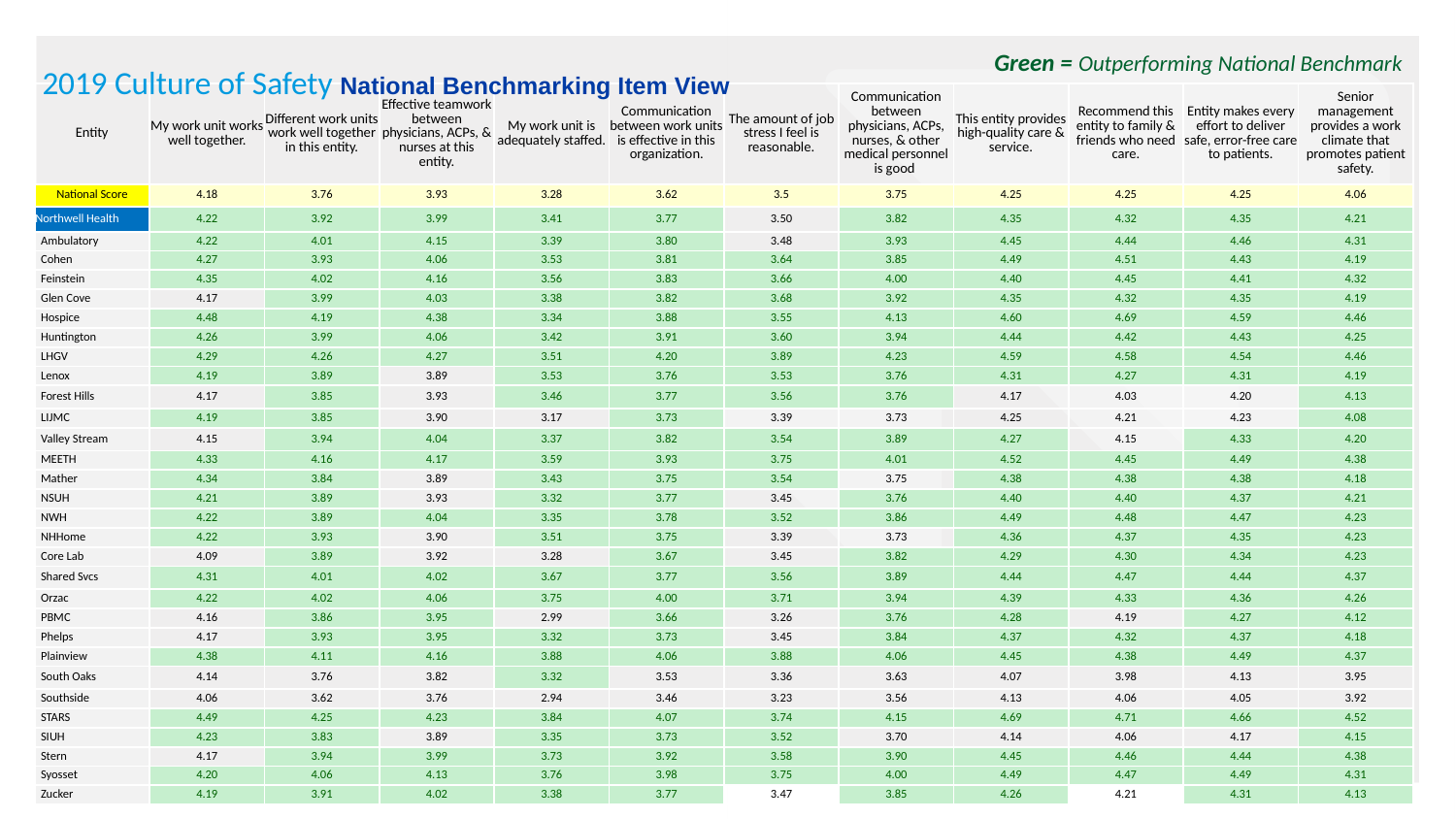

2019 Culture of Safety National Benchmarking Item View
Green = Outperforming National Benchmark
| Entity | My work unit works well together. | Different work units work well together in this entity. | Effective teamwork between physicians, ACPs, & nurses at this entity. | My work unit is adequately staffed. | Communication between work units is effective in this organization. | The amount of job stress I feel is reasonable. | Communication between physicians, ACPs, nurses, & other medical personnel is good | This entity provides high-quality care & service. | Recommend this entity to family & friends who need care. | Entity makes every effort to deliver safe, error-free care to patients. | Senior management provides a work climate that promotes patient safety. |
| --- | --- | --- | --- | --- | --- | --- | --- | --- | --- | --- | --- |
| National Score | 4.18 | 3.76 | 3.93 | 3.28 | 3.62 | 3.5 | 3.75 | 4.25 | 4.25 | 4.25 | 4.06 |
| Northwell Health | 4.22 | 3.92 | 3.99 | 3.41 | 3.77 | 3.50 | 3.82 | 4.35 | 4.32 | 4.35 | 4.21 |
| Ambulatory | 4.22 | 4.01 | 4.15 | 3.39 | 3.80 | 3.48 | 3.93 | 4.45 | 4.44 | 4.46 | 4.31 |
| Cohen | 4.27 | 3.93 | 4.06 | 3.53 | 3.81 | 3.64 | 3.85 | 4.49 | 4.51 | 4.43 | 4.19 |
| Feinstein | 4.35 | 4.02 | 4.16 | 3.56 | 3.83 | 3.66 | 4.00 | 4.40 | 4.45 | 4.41 | 4.32 |
| Glen Cove | 4.17 | 3.99 | 4.03 | 3.38 | 3.82 | 3.68 | 3.92 | 4.35 | 4.32 | 4.35 | 4.19 |
| Hospice | 4.48 | 4.19 | 4.38 | 3.34 | 3.88 | 3.55 | 4.13 | 4.60 | 4.69 | 4.59 | 4.46 |
| Huntington | 4.26 | 3.99 | 4.06 | 3.42 | 3.91 | 3.60 | 3.94 | 4.44 | 4.42 | 4.43 | 4.25 |
| LHGV | 4.29 | 4.26 | 4.27 | 3.51 | 4.20 | 3.89 | 4.23 | 4.59 | 4.58 | 4.54 | 4.46 |
| Lenox | 4.19 | 3.89 | 3.89 | 3.53 | 3.76 | 3.53 | 3.76 | 4.31 | 4.27 | 4.31 | 4.19 |
| Forest Hills | 4.17 | 3.85 | 3.93 | 3.46 | 3.77 | 3.56 | 3.76 | 4.17 | 4.03 | 4.20 | 4.13 |
| LIJMC | 4.19 | 3.85 | 3.90 | 3.17 | 3.73 | 3.39 | 3.73 | 4.25 | 4.21 | 4.23 | 4.08 |
| Valley Stream | 4.15 | 3.94 | 4.04 | 3.37 | 3.82 | 3.54 | 3.89 | 4.27 | 4.15 | 4.33 | 4.20 |
| MEETH | 4.33 | 4.16 | 4.17 | 3.59 | 3.93 | 3.75 | 4.01 | 4.52 | 4.45 | 4.49 | 4.38 |
| Mather | 4.34 | 3.84 | 3.89 | 3.43 | 3.75 | 3.54 | 3.75 | 4.38 | 4.38 | 4.38 | 4.18 |
| NSUH | 4.21 | 3.89 | 3.93 | 3.32 | 3.77 | 3.45 | 3.76 | 4.40 | 4.40 | 4.37 | 4.21 |
| NWH | 4.22 | 3.89 | 4.04 | 3.35 | 3.78 | 3.52 | 3.86 | 4.49 | 4.48 | 4.47 | 4.23 |
| NHHome | 4.22 | 3.93 | 3.90 | 3.51 | 3.75 | 3.39 | 3.73 | 4.36 | 4.37 | 4.35 | 4.23 |
| Core Lab | 4.09 | 3.89 | 3.92 | 3.28 | 3.67 | 3.45 | 3.82 | 4.29 | 4.30 | 4.34 | 4.23 |
| Shared Svcs | 4.31 | 4.01 | 4.02 | 3.67 | 3.77 | 3.56 | 3.89 | 4.44 | 4.47 | 4.44 | 4.37 |
| Orzac | 4.22 | 4.02 | 4.06 | 3.75 | 4.00 | 3.71 | 3.94 | 4.39 | 4.33 | 4.36 | 4.26 |
| PBMC | 4.16 | 3.86 | 3.95 | 2.99 | 3.66 | 3.26 | 3.76 | 4.28 | 4.19 | 4.27 | 4.12 |
| Phelps | 4.17 | 3.93 | 3.95 | 3.32 | 3.73 | 3.45 | 3.84 | 4.37 | 4.32 | 4.37 | 4.18 |
| Plainview | 4.38 | 4.11 | 4.16 | 3.88 | 4.06 | 3.88 | 4.06 | 4.45 | 4.38 | 4.49 | 4.37 |
| South Oaks | 4.14 | 3.76 | 3.82 | 3.32 | 3.53 | 3.36 | 3.63 | 4.07 | 3.98 | 4.13 | 3.95 |
| Southside | 4.06 | 3.62 | 3.76 | 2.94 | 3.46 | 3.23 | 3.56 | 4.13 | 4.06 | 4.05 | 3.92 |
| STARS | 4.49 | 4.25 | 4.23 | 3.84 | 4.07 | 3.74 | 4.15 | 4.69 | 4.71 | 4.66 | 4.52 |
| SIUH | 4.23 | 3.83 | 3.89 | 3.35 | 3.73 | 3.52 | 3.70 | 4.14 | 4.06 | 4.17 | 4.15 |
| Stern | 4.17 | 3.94 | 3.99 | 3.73 | 3.92 | 3.58 | 3.90 | 4.45 | 4.46 | 4.44 | 4.38 |
| Syosset | 4.20 | 4.06 | 4.13 | 3.76 | 3.98 | 3.75 | 4.00 | 4.49 | 4.47 | 4.49 | 4.31 |
| Zucker | 4.19 | 3.91 | 4.02 | 3.38 | 3.77 | 3.47 | 3.85 | 4.26 | 4.21 | 4.31 | 4.13 |